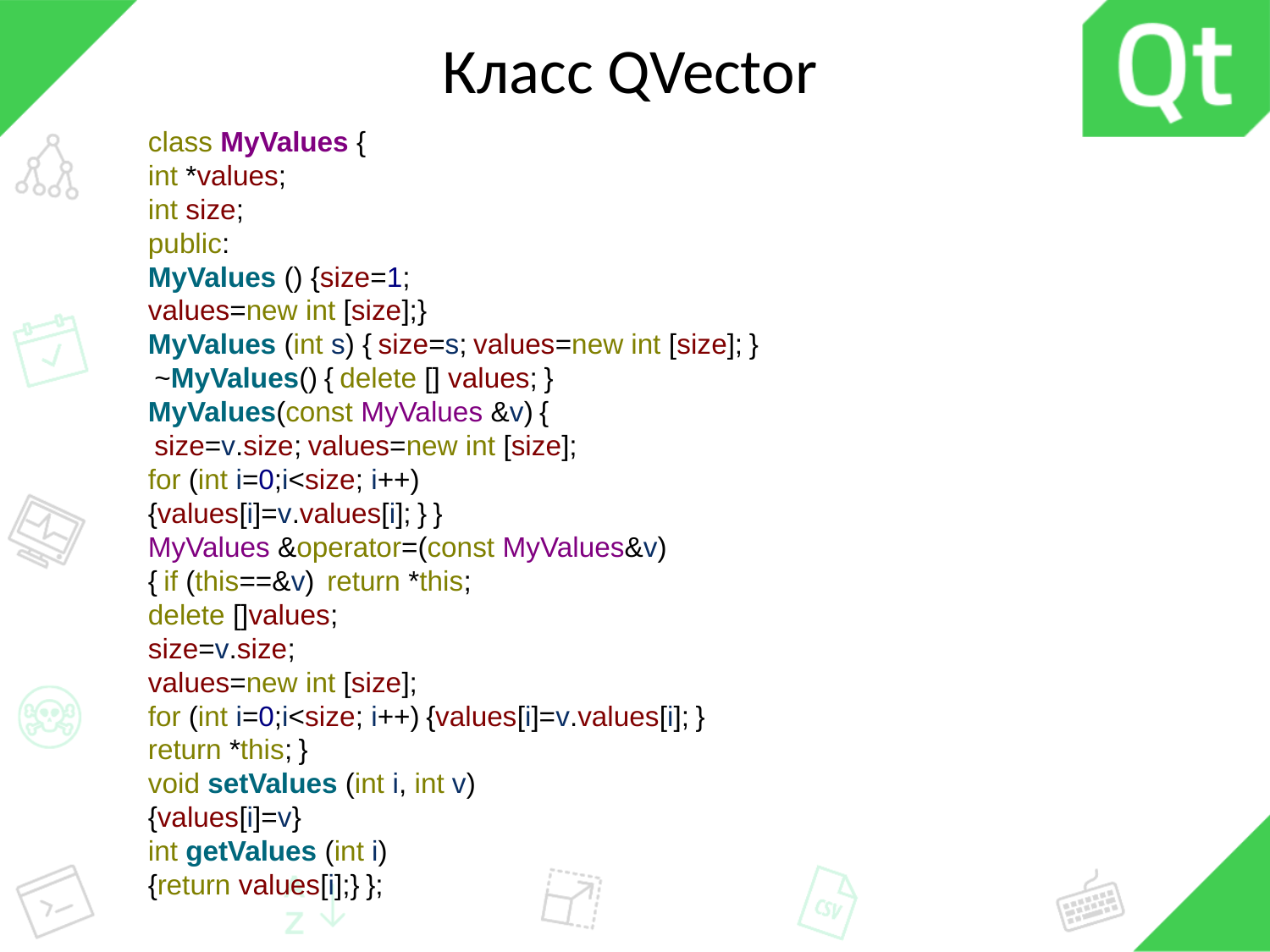

# Класс QVector
class MyValues {
int *values;
int size;
public:
MyValues () {size=1;
values=new int [size];}
MyValues (int s) { size=s; values=new int [size]; }
 ~MyValues() { delete [] values; }
MyValues(const MyValues &v) {
 size=v.size; values=new int [size];
for (int i=0;i<size; i++)
{values[i]=v.values[i]; } }
MyValues &operator=(const MyValues&v)
{ if (this==&v)  return *this;
delete []values;
size=v.size;
values=new int [size];
for (int i=0;i<size; i++) {values[i]=v.values[i]; }
return *this; }
void setValues (int i, int v)
{values[i]=v}
int getValues (int i)
{return values[i];} };